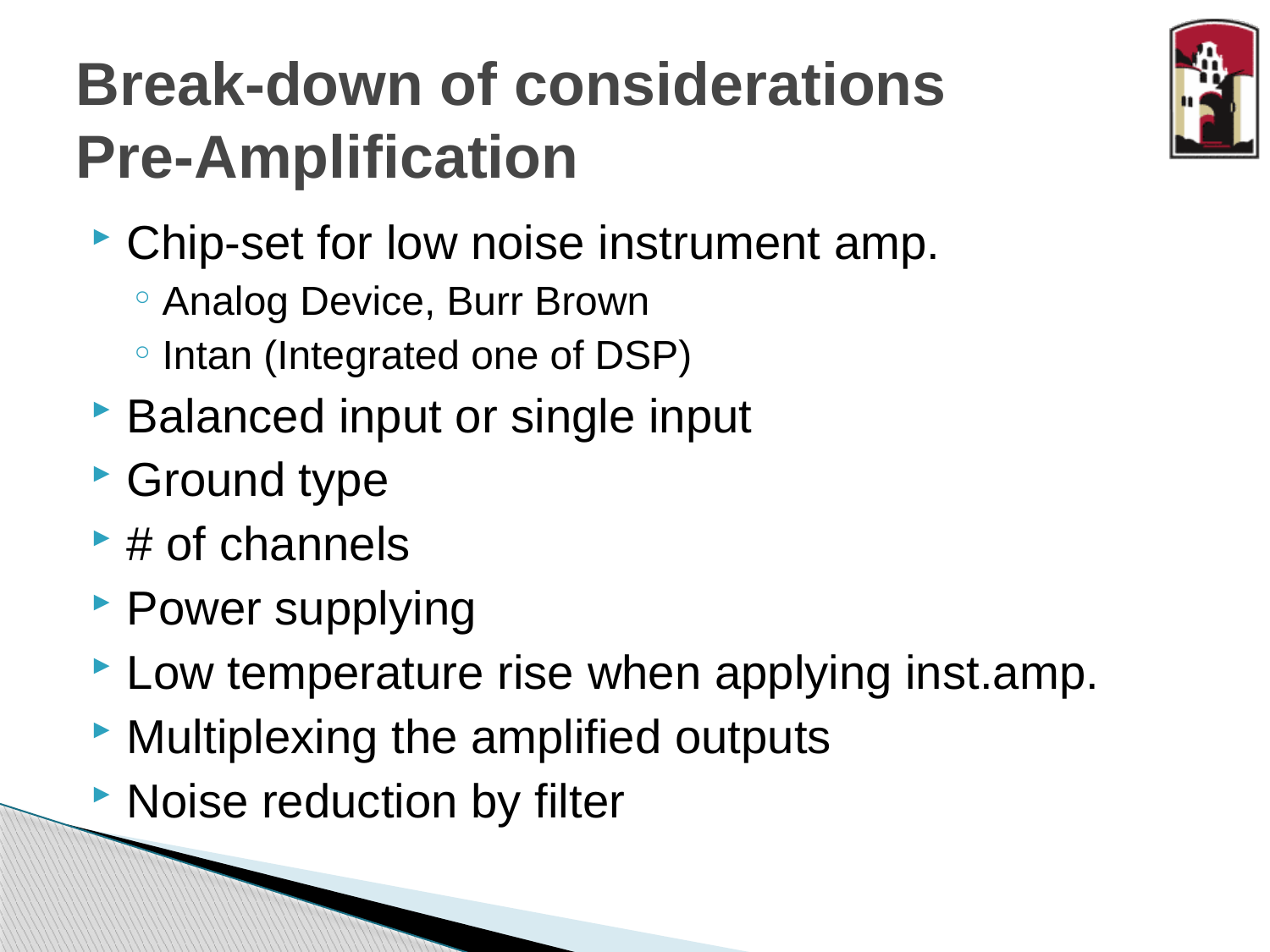

# Break-down of considerations Pre-Amplification
Chip-set for low noise instrument amp.
Analog Device, Burr Brown
Intan (Integrated one of DSP)
Balanced input or single input
Ground type
# of channels
Power supplying
Low temperature rise when applying inst.amp.
Multiplexing the amplified outputs
Noise reduction by filter